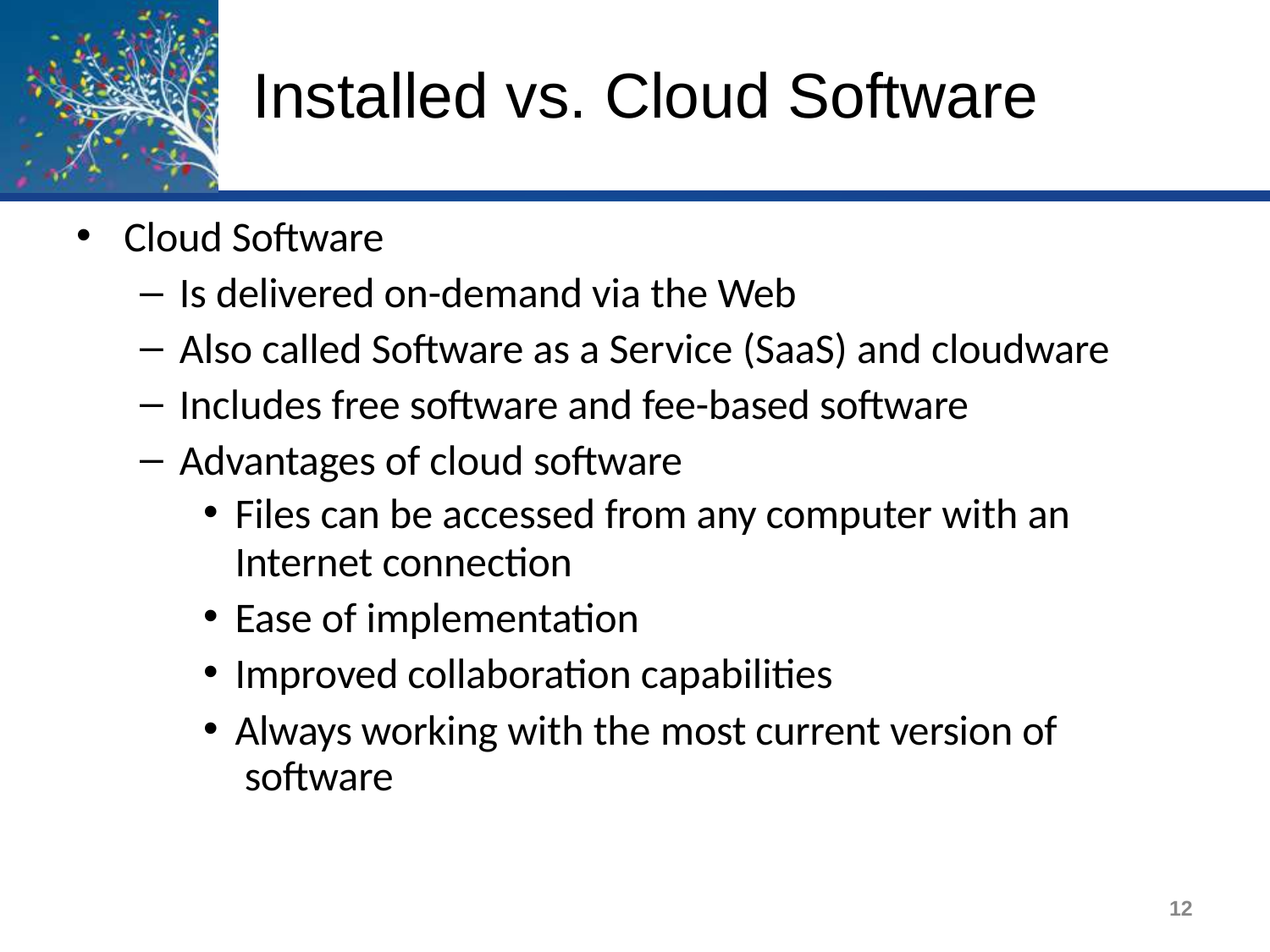

# Installed vs. Cloud Software
Cloud Software
Is delivered on-demand via the Web
Also called Software as a Service (SaaS) and cloudware
Includes free software and fee-based software
Advantages of cloud software
Files can be accessed from any computer with an
Internet connection
Ease of implementation
Improved collaboration capabilities
Always working with the most current version of  software
12